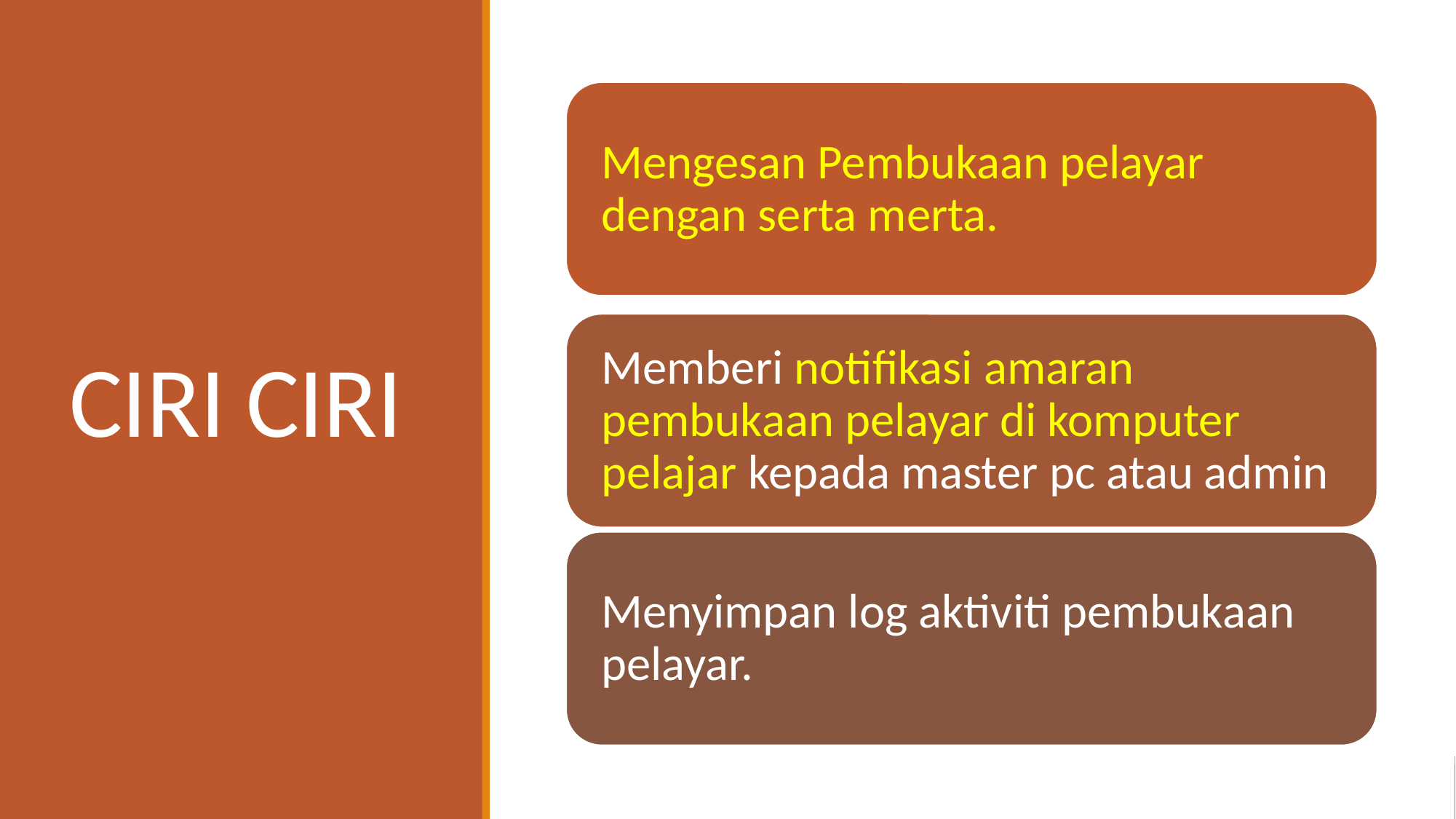

# CIRI CIRI
Mengesan Pembukaan pelayar dengan serta merta.
Memberi notifikasi amaran pembukaan pelayar di komputer pelajar kepada master pc atau admin
Menyimpan log aktiviti pembukaan pelayar.